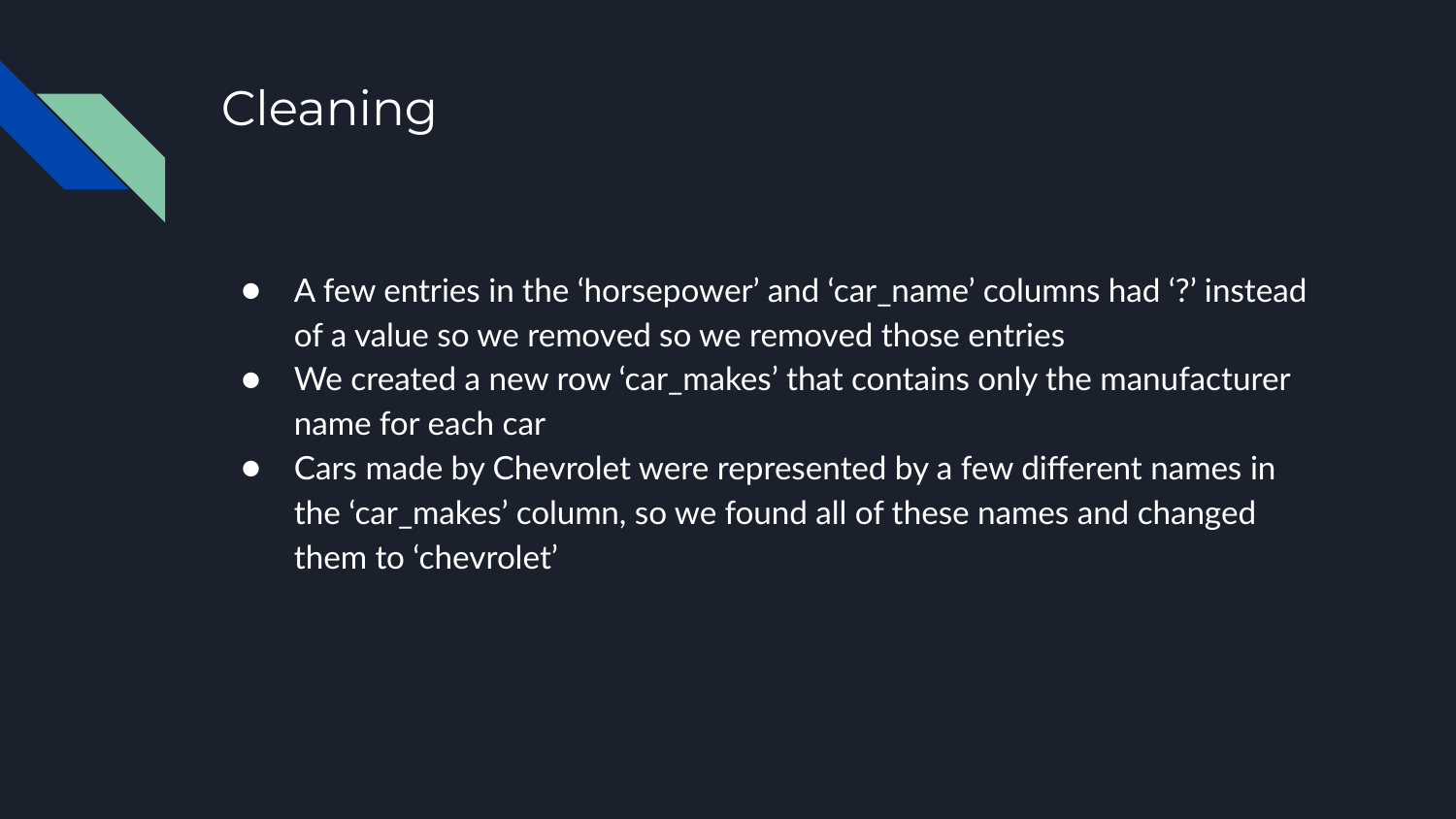

# Cleaning
A few entries in the ‘horsepower’ and ‘car_name’ columns had ‘?’ instead of a value so we removed so we removed those entries
We created a new row ‘car_makes’ that contains only the manufacturer name for each car
Cars made by Chevrolet were represented by a few different names in the ‘car_makes’ column, so we found all of these names and changed them to ‘chevrolet’